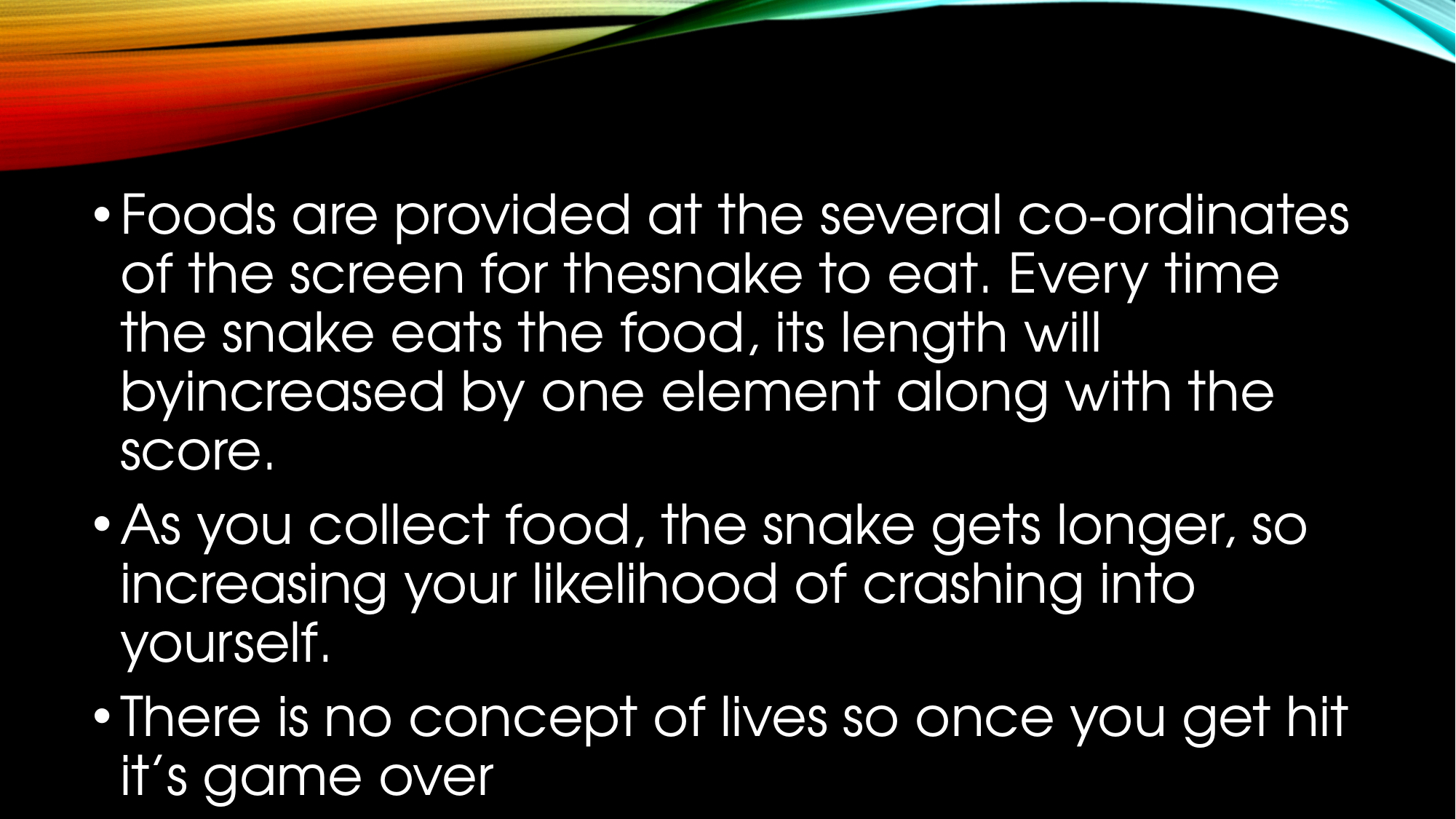

Foods are provided at the several co-ordinates of the screen for thesnake to eat. Every time the snake eats the food, its length will byincreased by one element along with the score.
As you collect food, the snake gets longer, so increasing your likelihood of crashing into yourself.
There is no concept of lives so once you get hit it’s game over